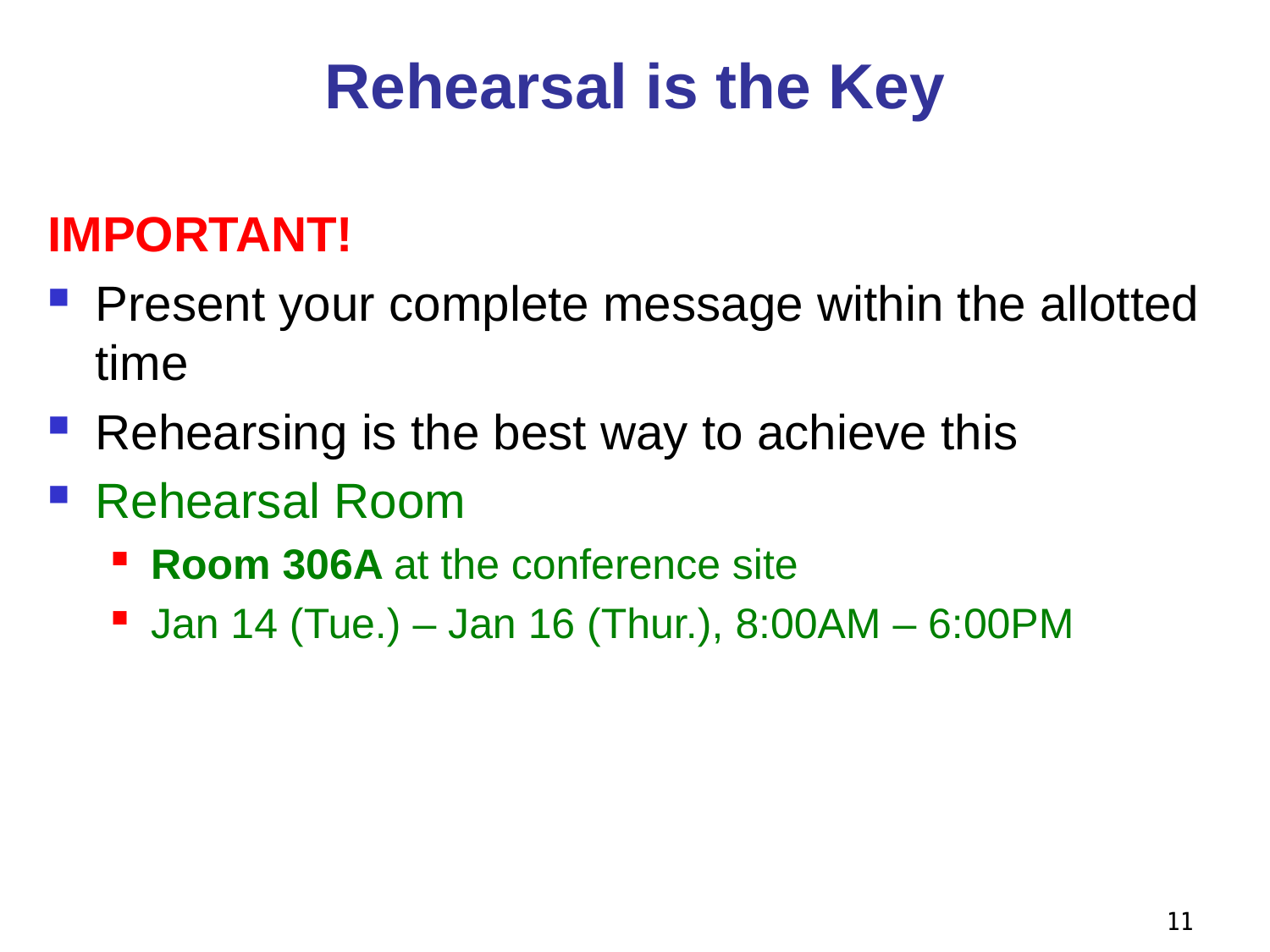

# Rehearsal is the Key
IMPORTANT!
Present your complete message within the allotted time
Rehearsing is the best way to achieve this
Rehearsal Room
Room 306A at the conference site
Jan 14 (Tue.) – Jan 16 (Thur.), 8:00AM – 6:00PM

11